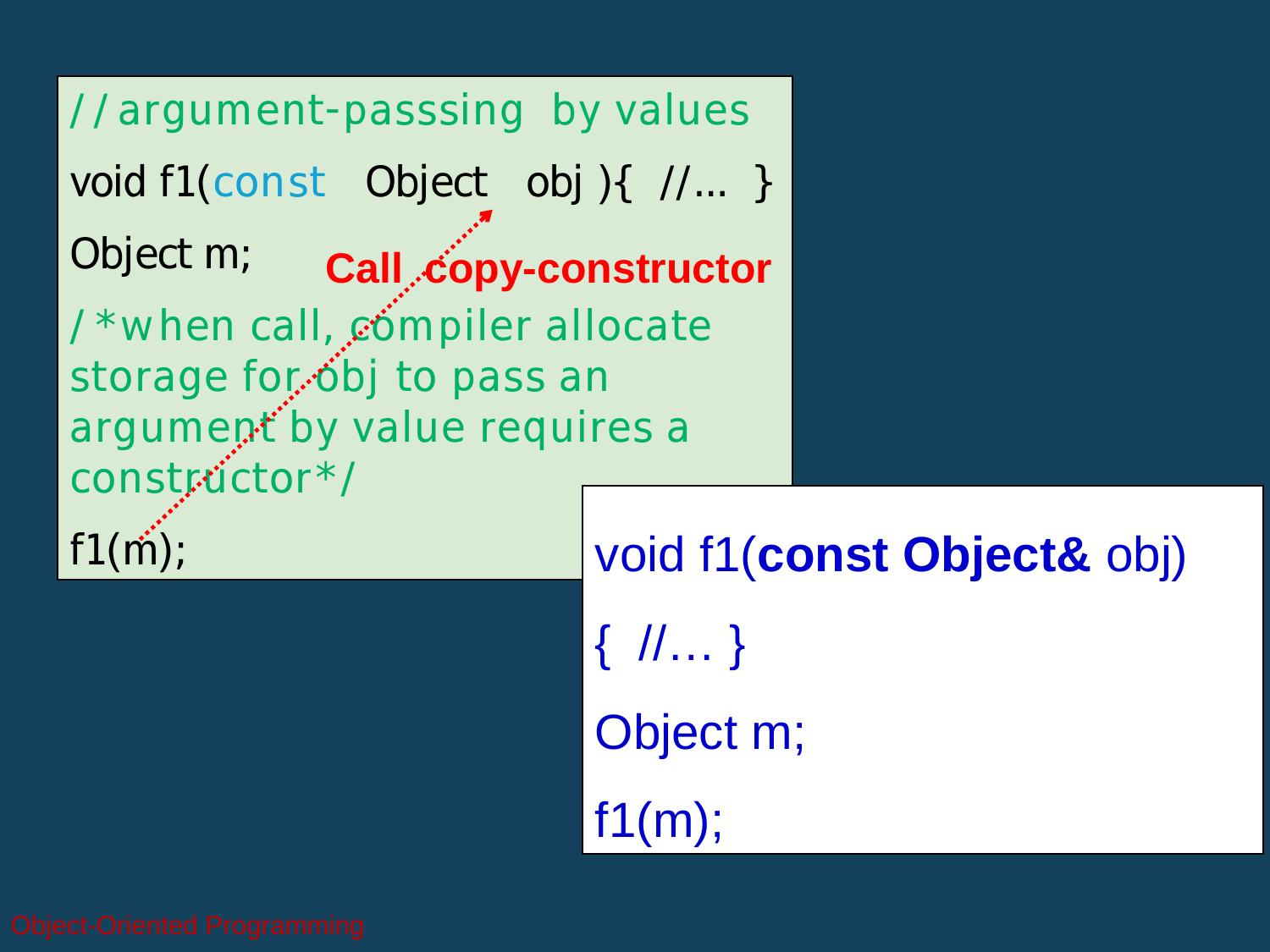

//argument-passsing  by values
void f1(const   Object   obj ){  //…  }
Object m;
/*when call, compiler allocate storage for obj to pass an argument by value requires a constructor*/
f1(m);
Call  copy-constructor
void f1(const Object& obj) {  //… }
Object m;
f1(m);
Object-Oriented Programming